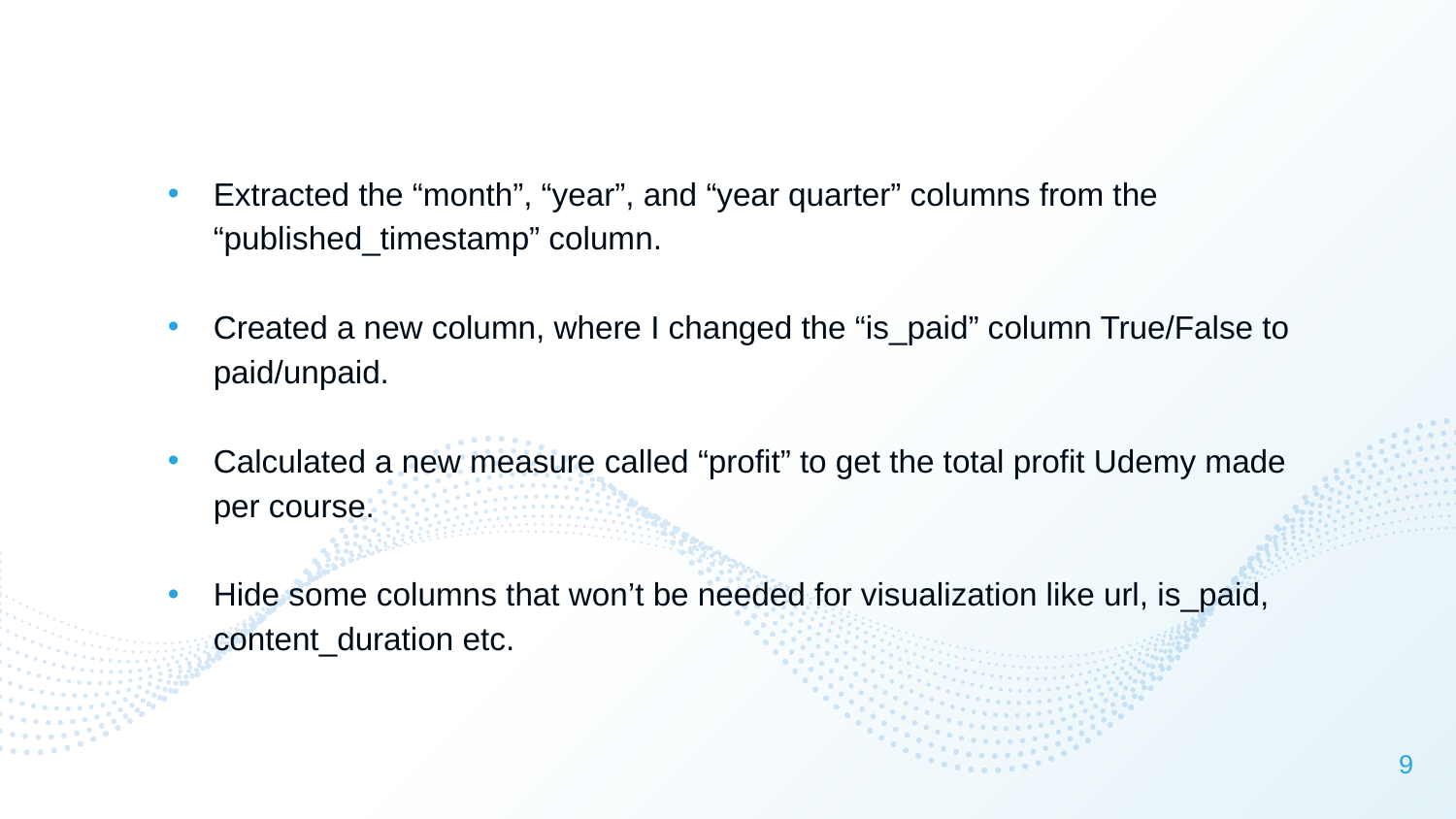

Extracted the “month”, “year”, and “year quarter” columns from the “published_timestamp” column.

Created a new column, where I changed the “is_paid” column True/False to paid/unpaid.

Calculated a new measure called “profit” to get the total profit Udemy made per course.

Hide some columns that won’t be needed for visualization like url, is_paid, content_duration etc.
9